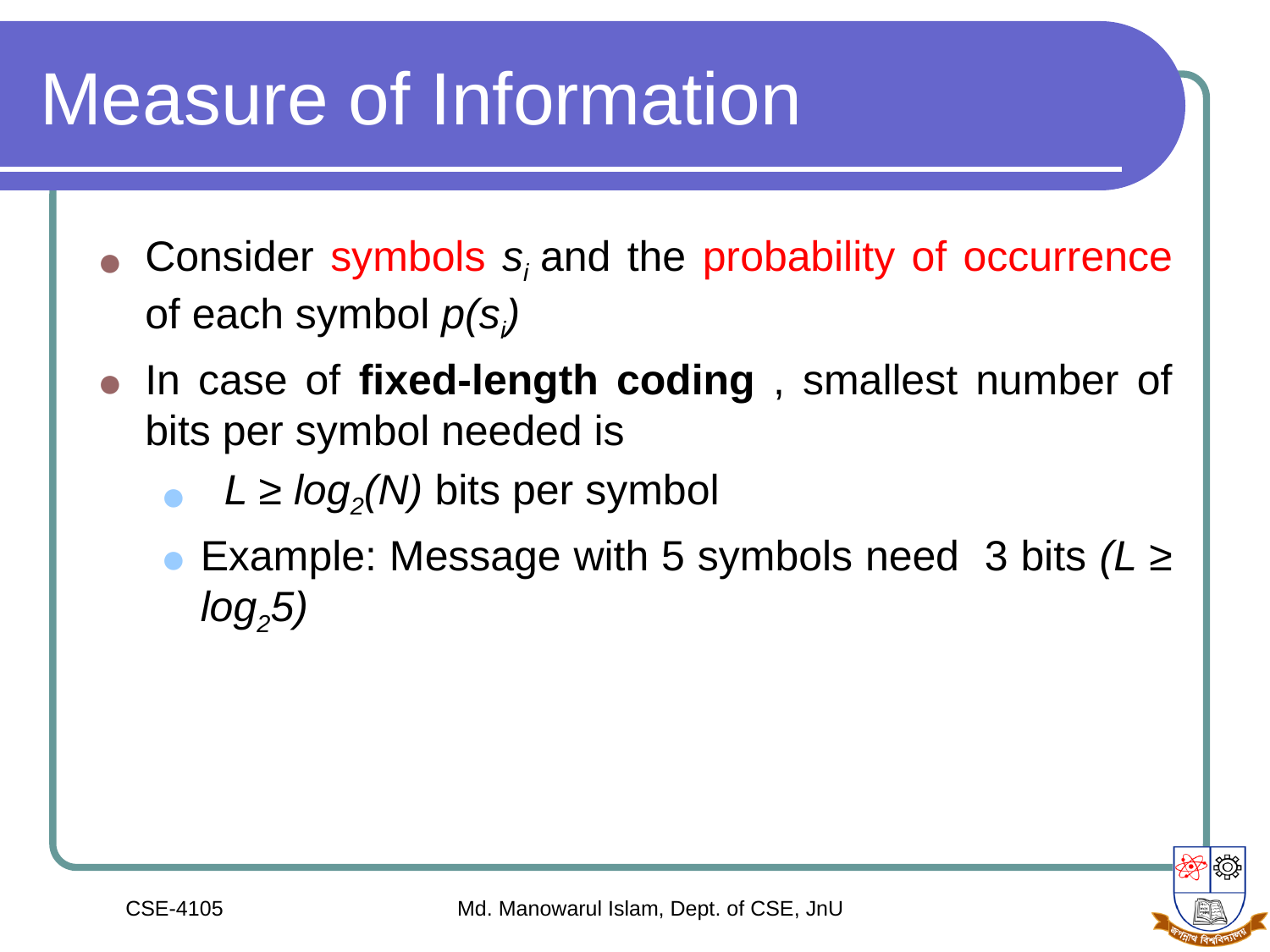

# Measure of Information
Consider symbols si and the probability of occurrence of each symbol p(si)
In case of fixed-length coding , smallest number of bits per symbol needed is
  L ≥ log2(N) bits per symbol
Example: Message with 5 symbols need  3 bits (L ≥ log25)